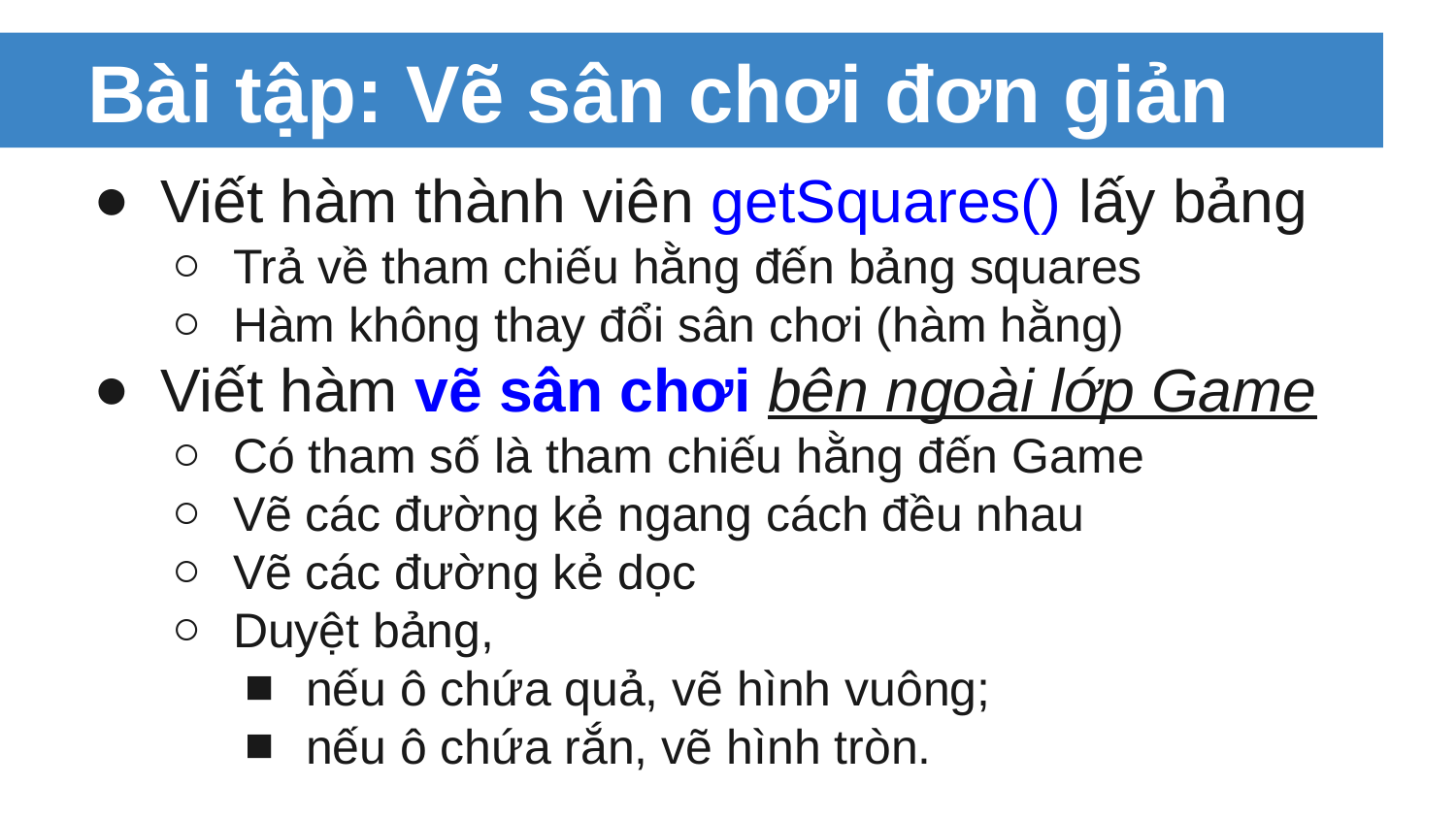

# Bài tập: Vẽ sân chơi đơn giản
Viết hàm thành viên getSquares() lấy bảng
Trả về tham chiếu hằng đến bảng squares
Hàm không thay đổi sân chơi (hàm hằng)
Viết hàm vẽ sân chơi bên ngoài lớp Game
Có tham số là tham chiếu hằng đến Game
Vẽ các đường kẻ ngang cách đều nhau
Vẽ các đường kẻ dọc
Duyệt bảng,
nếu ô chứa quả, vẽ hình vuông;
nếu ô chứa rắn, vẽ hình tròn.